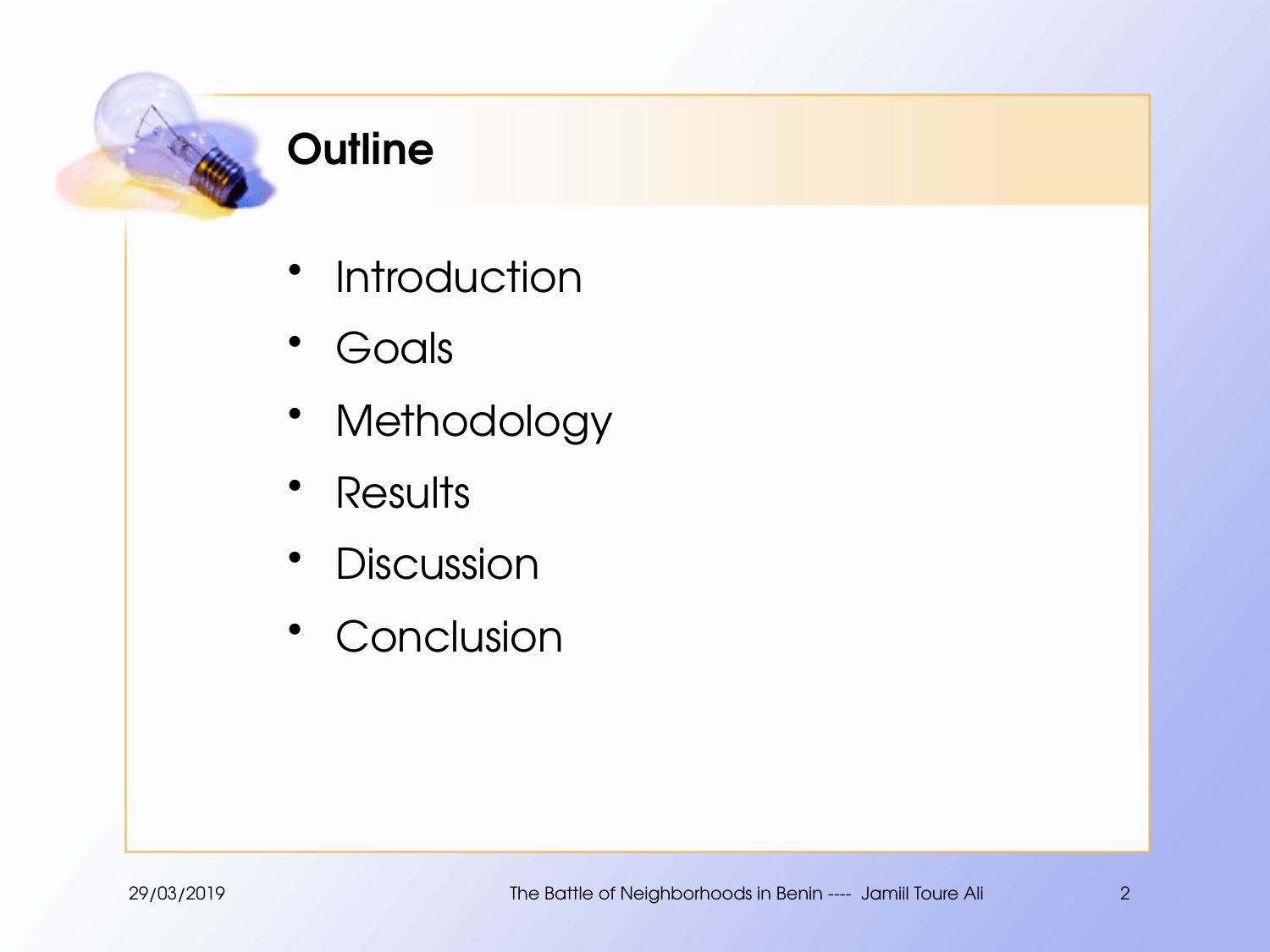

# Outline
Introduction
Goals
Methodology
Results
Discussion
Conclusion
29/03/2019
The Battle of Neighborhoods in Benin ----  Jamiil Toure Ali
2